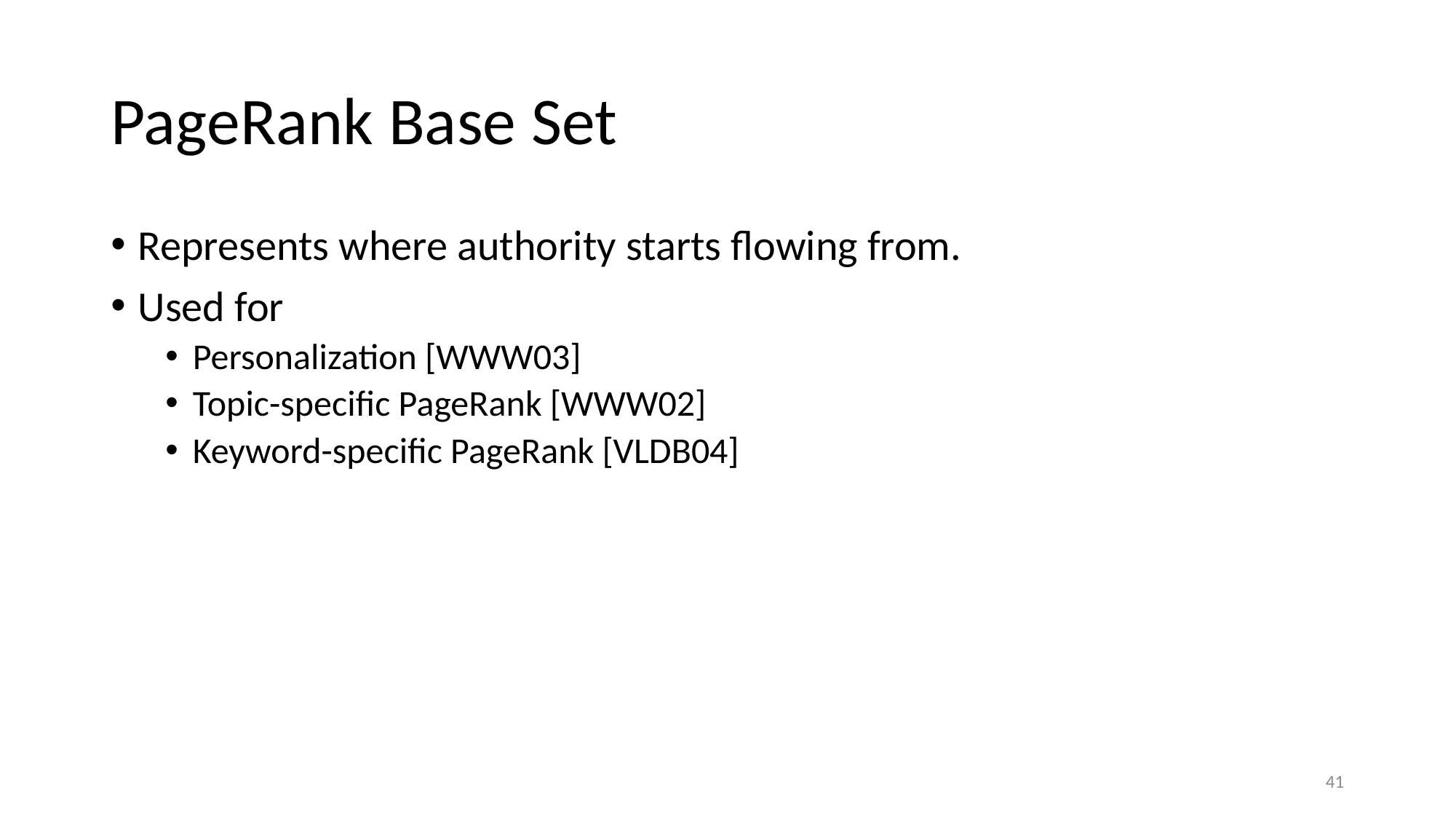

# PageRank Base Set
Represents where authority starts flowing from.
Used for
Personalization [WWW03]
Topic-specific PageRank [WWW02]
Keyword-specific PageRank [VLDB04]
41